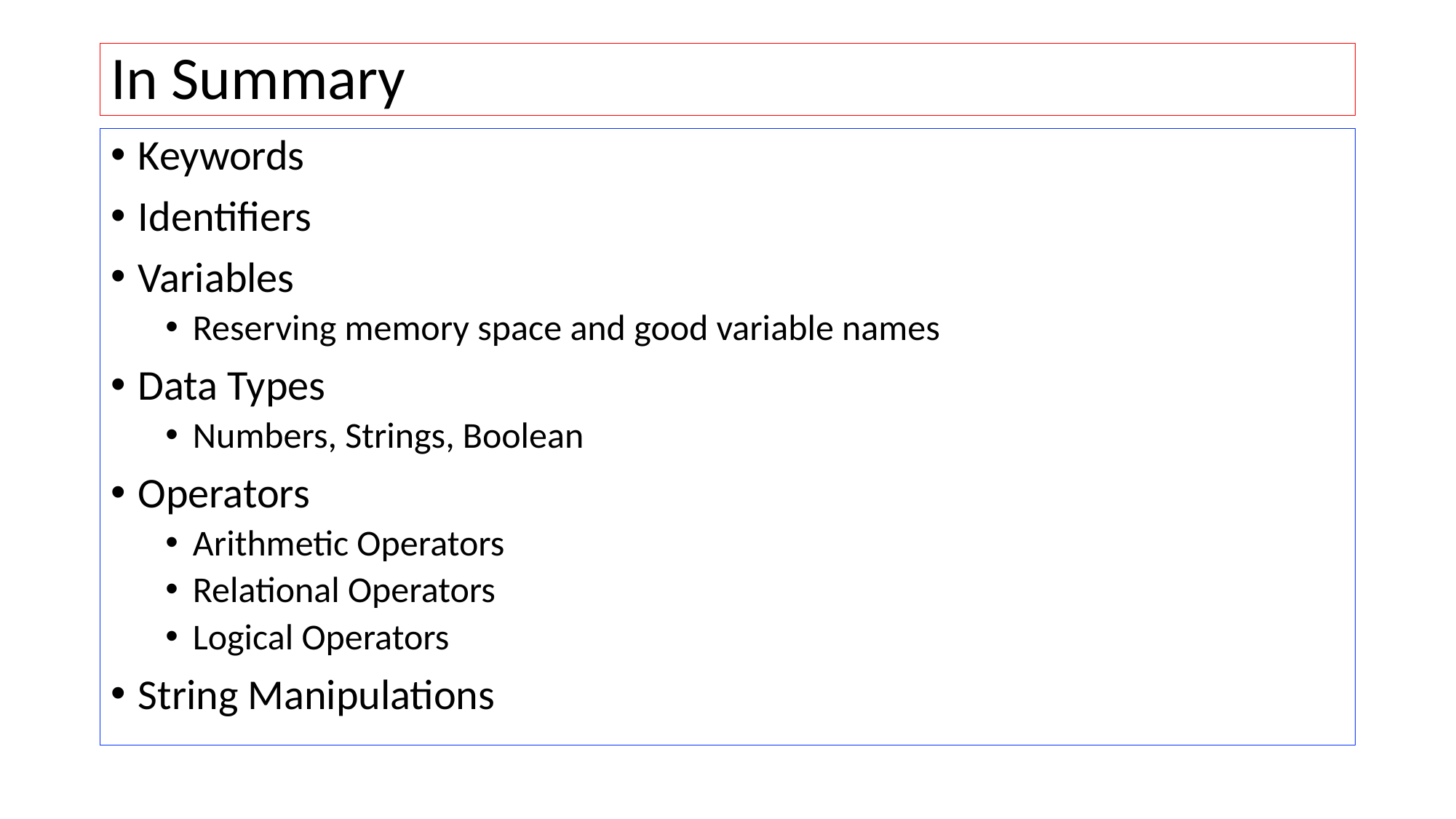

# In Summary
Keywords
Identifiers
Variables
Reserving memory space and good variable names
Data Types
Numbers, Strings, Boolean
Operators
Arithmetic Operators
Relational Operators
Logical Operators
String Manipulations